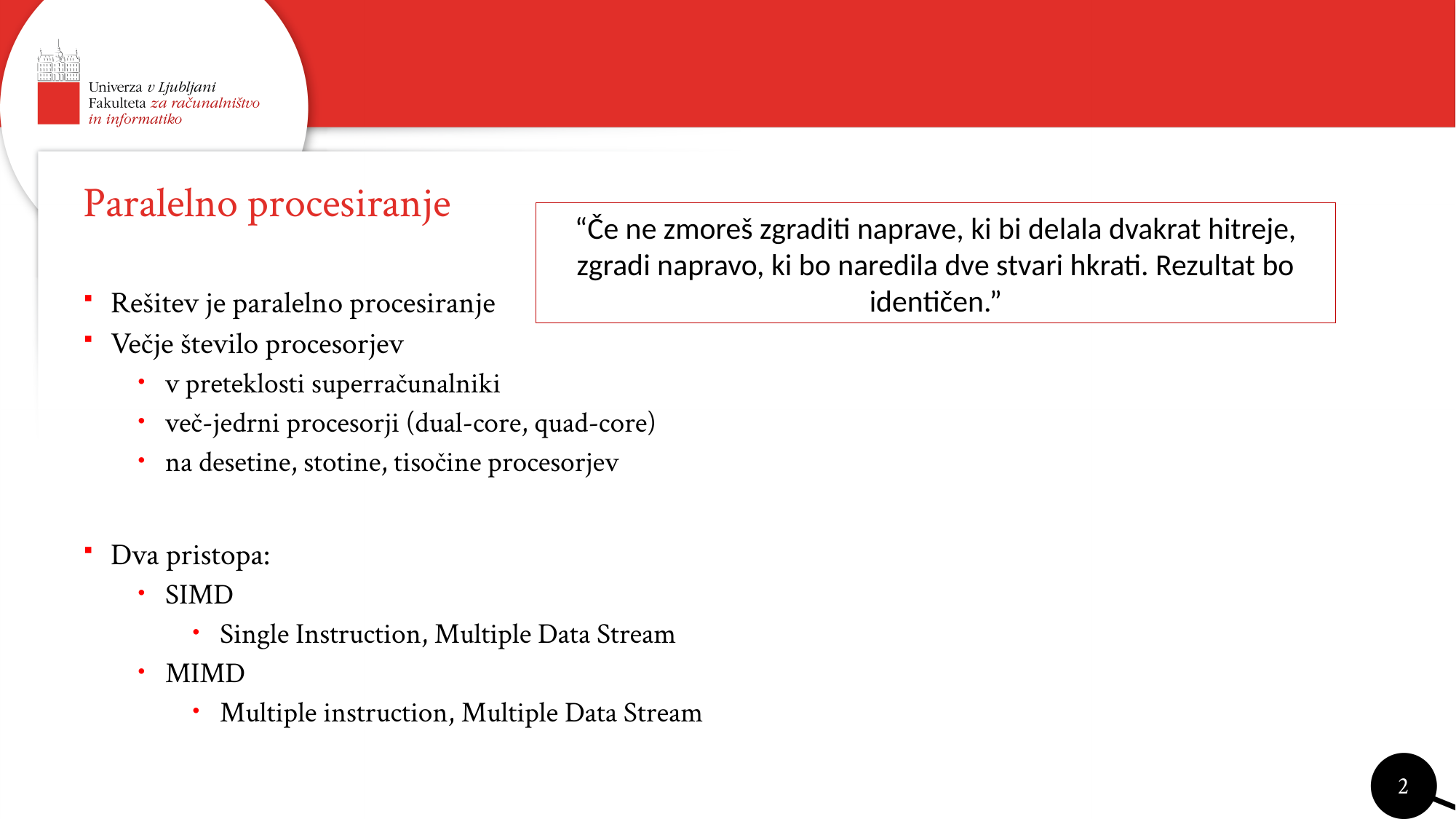

# Paralelno procesiranje
“Če ne zmoreš zgraditi naprave, ki bi delala dvakrat hitreje, zgradi napravo, ki bo naredila dve stvari hkrati. Rezultat bo identičen.”
Rešitev je paralelno procesiranje
Večje število procesorjev
v preteklosti superračunalniki
več-jedrni procesorji (dual-core, quad-core)
na desetine, stotine, tisočine procesorjev

Dva pristopa:
SIMD
Single Instruction, Multiple Data Stream
MIMD
Multiple instruction, Multiple Data Stream

2